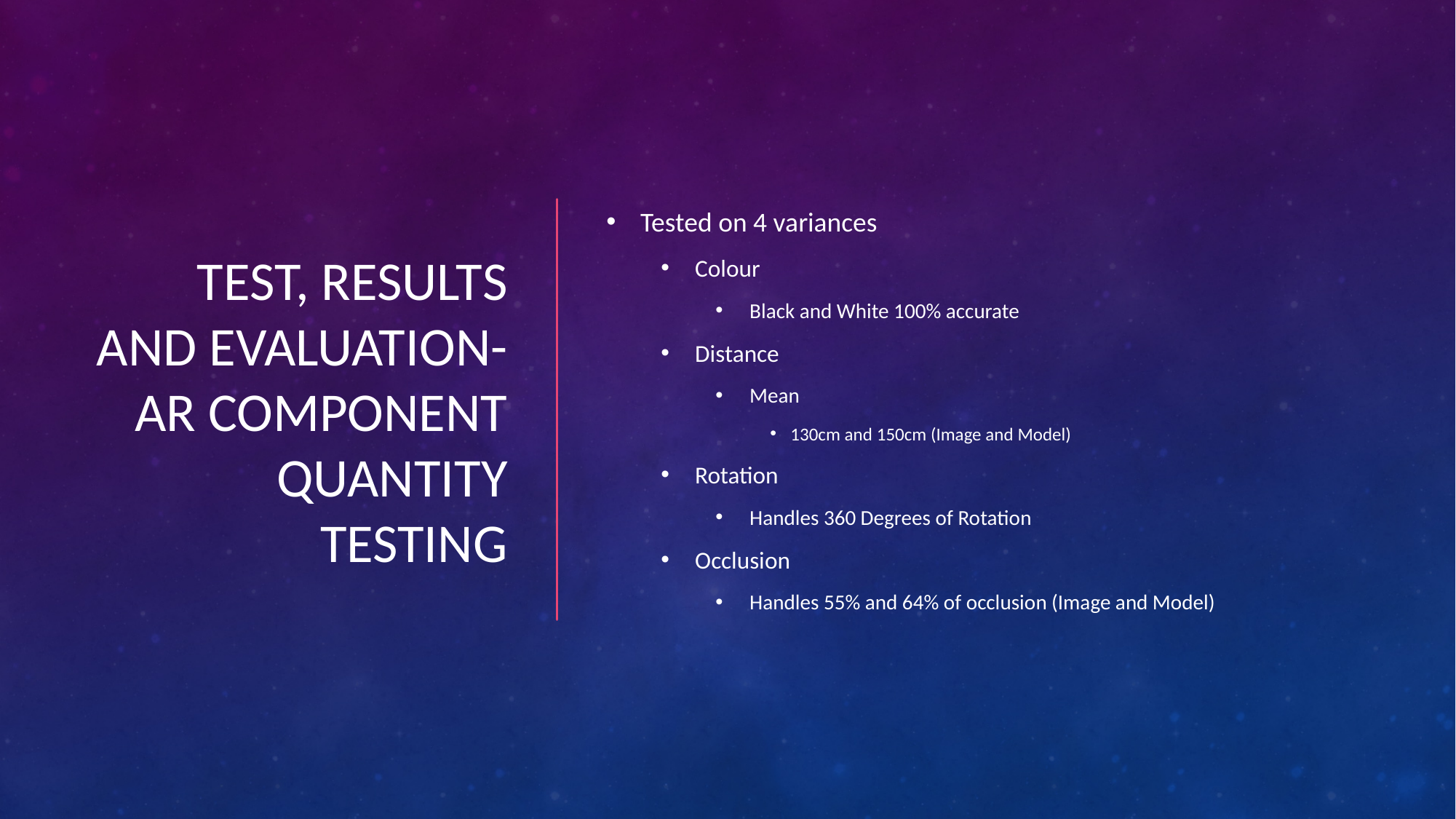

# Test, results and evaluation- ar component quantity testing
Tested on 4 variances
Colour
Black and White 100% accurate
Distance
Mean
130cm and 150cm (Image and Model)
Rotation
Handles 360 Degrees of Rotation
Occlusion
Handles 55% and 64% of occlusion (Image and Model)